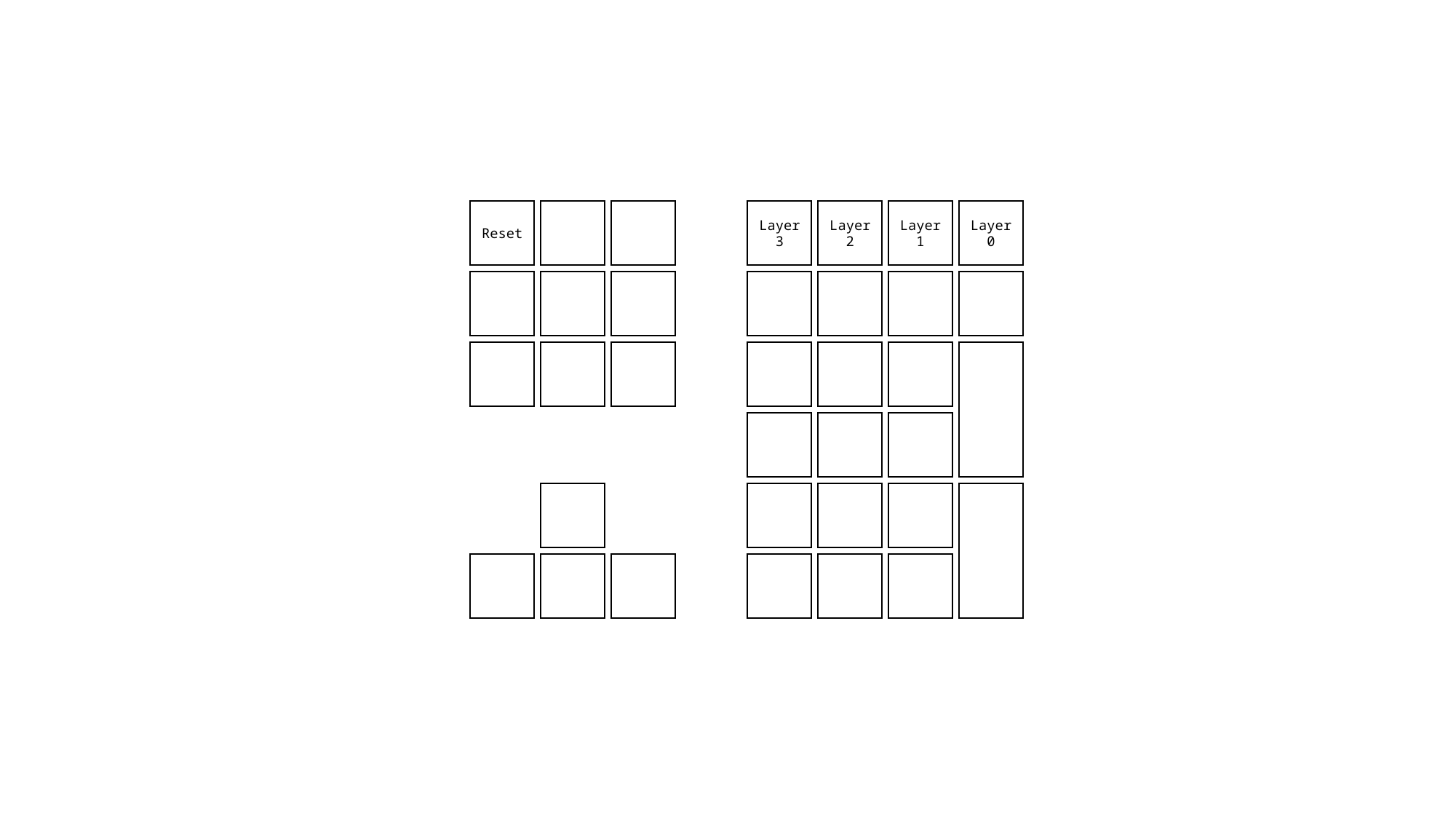

Reset

Layer 3
Layer 2
Layer 1
Layer 0